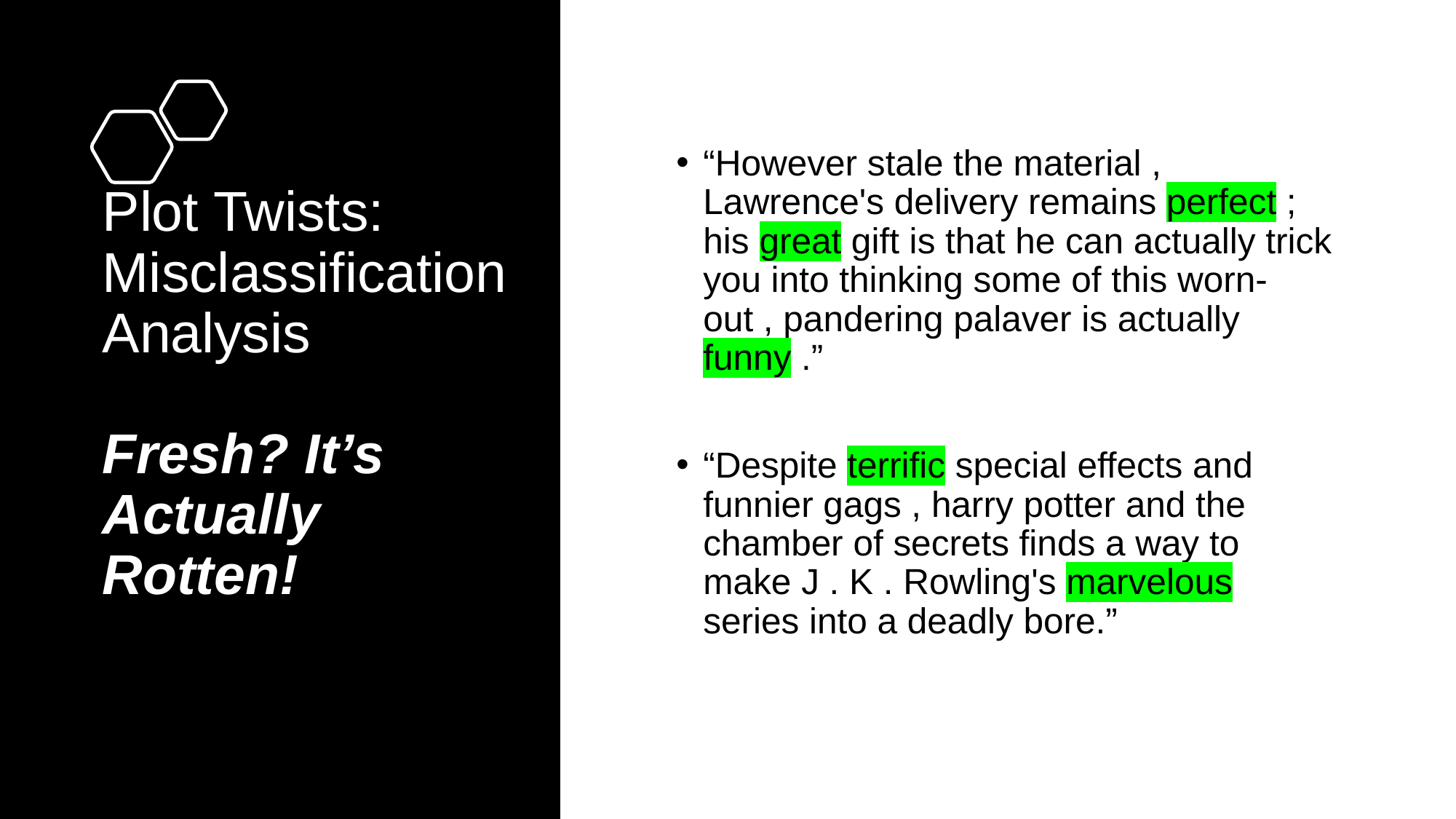

# Plot Twists: Misclassification Analysis Fresh? It’s Actually Rotten!
“However stale the material , Lawrence's delivery remains perfect ; his great gift is that he can actually trick you into thinking some of this worn-out , pandering palaver is actually funny .”

“Despite terrific special effects and funnier gags , harry potter and the chamber of secrets finds a way to make J . K . Rowling's marvelous series into a deadly bore.”